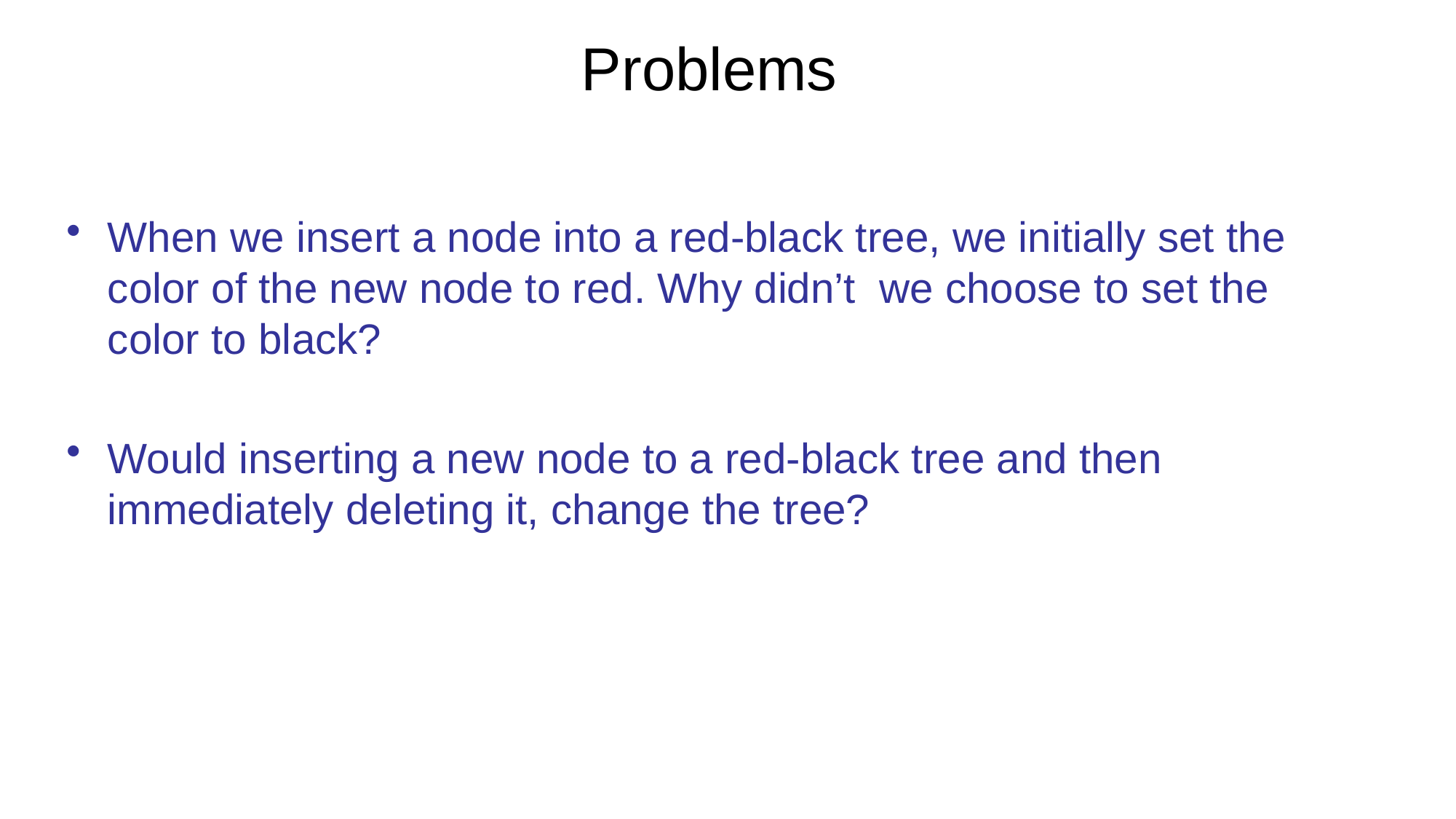

# Problems

When we insert a node into a red-black tree, we initially set the color of the new node to red. Why didn’t  we choose to set the color to black?

Would inserting a new node to a red-black tree and then immediately deleting it, change the tree?